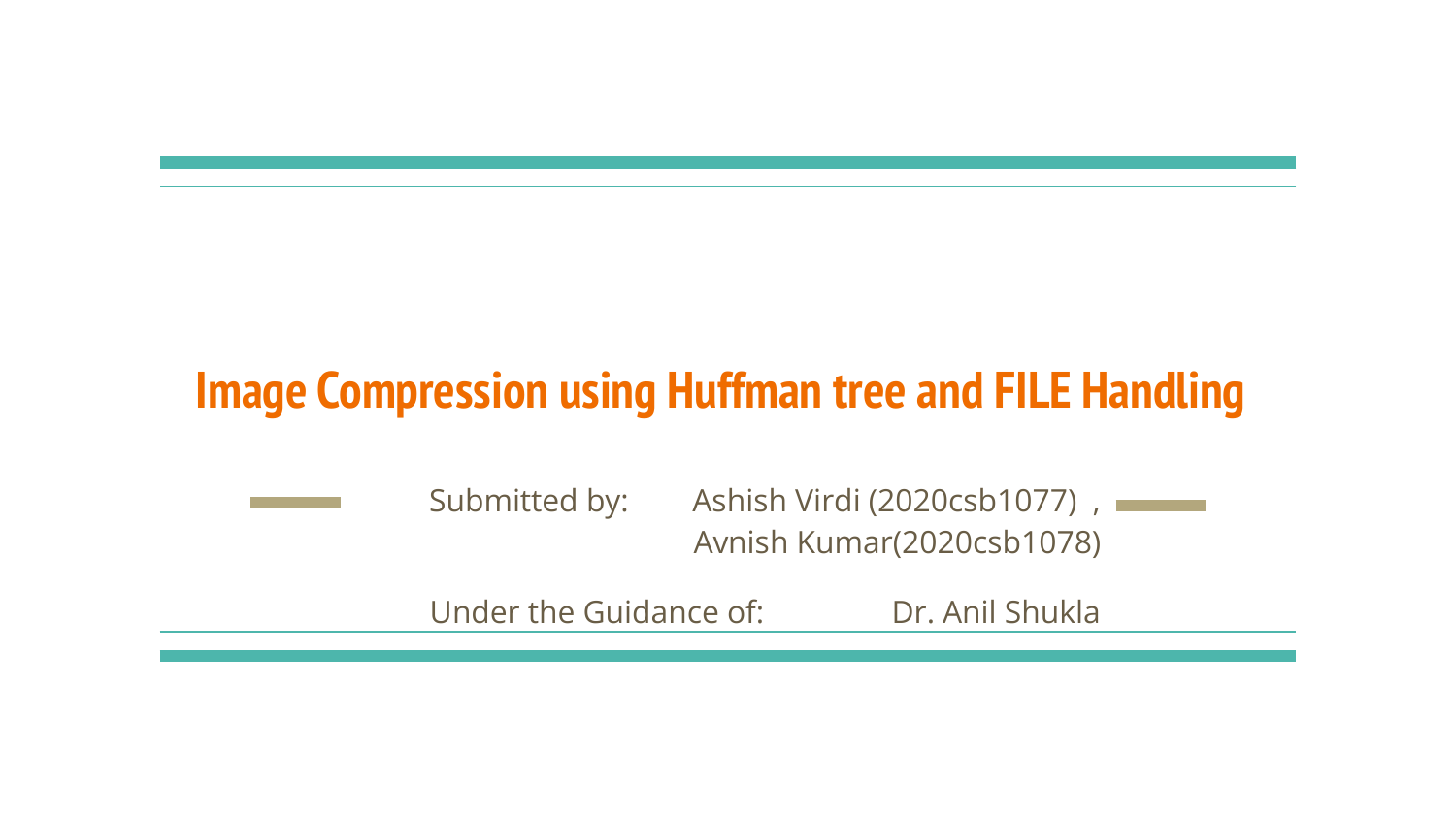

# Image Compression using Huffman tree and FILE Handling
Submitted by:        Ashish Virdi (2020csb1077)  ,
Avnish Kumar(2020csb1078)

Under the Guidance of:                Dr. Anil Shukla